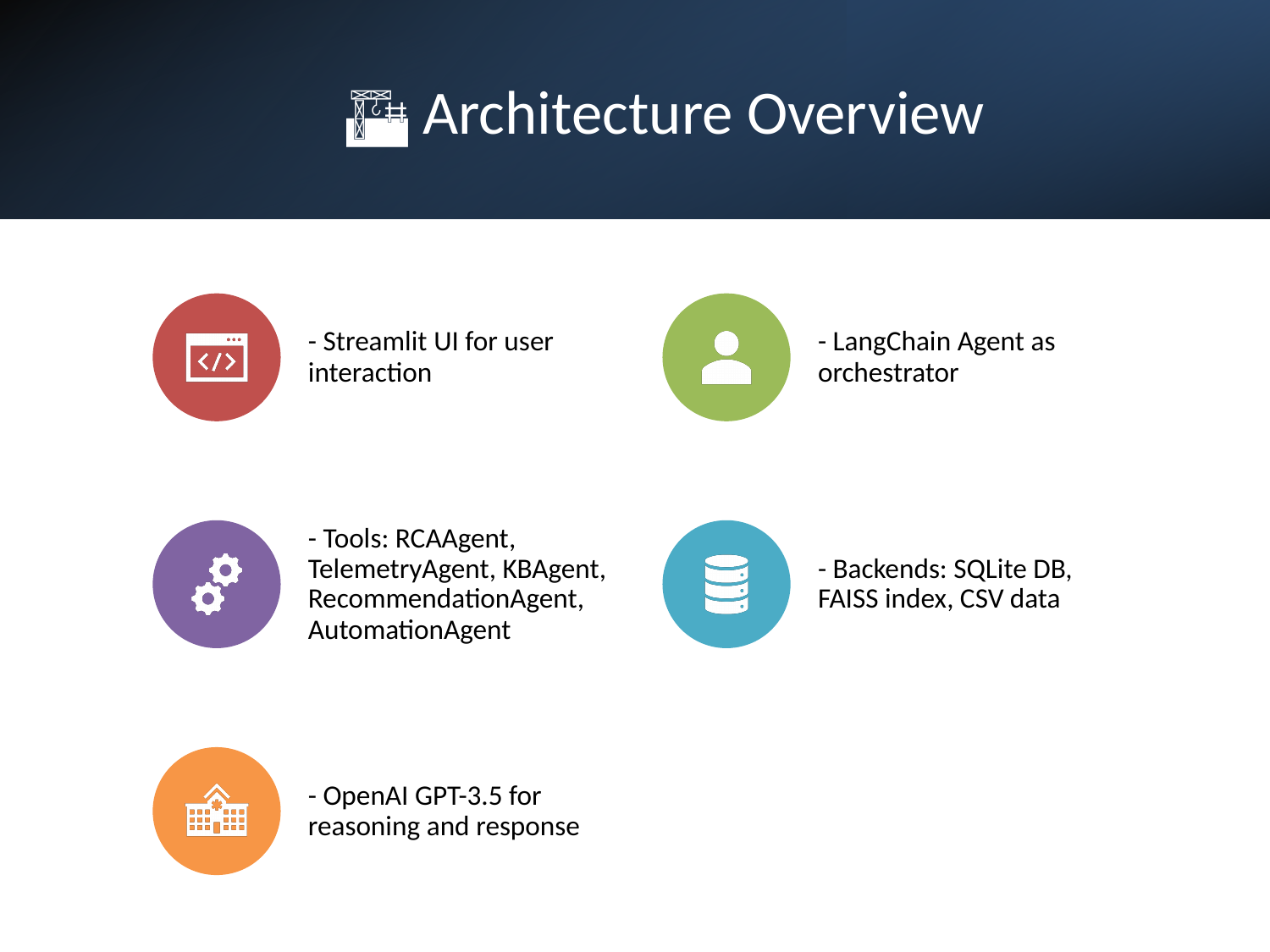

# 🏗️ Architecture Overview
- Streamlit UI for user interaction
- LangChain Agent as orchestrator
- Tools: RCAAgent, TelemetryAgent, KBAgent, RecommendationAgent, AutomationAgent
- Backends: SQLite DB, FAISS index, CSV data
- OpenAI GPT-3.5 for reasoning and response